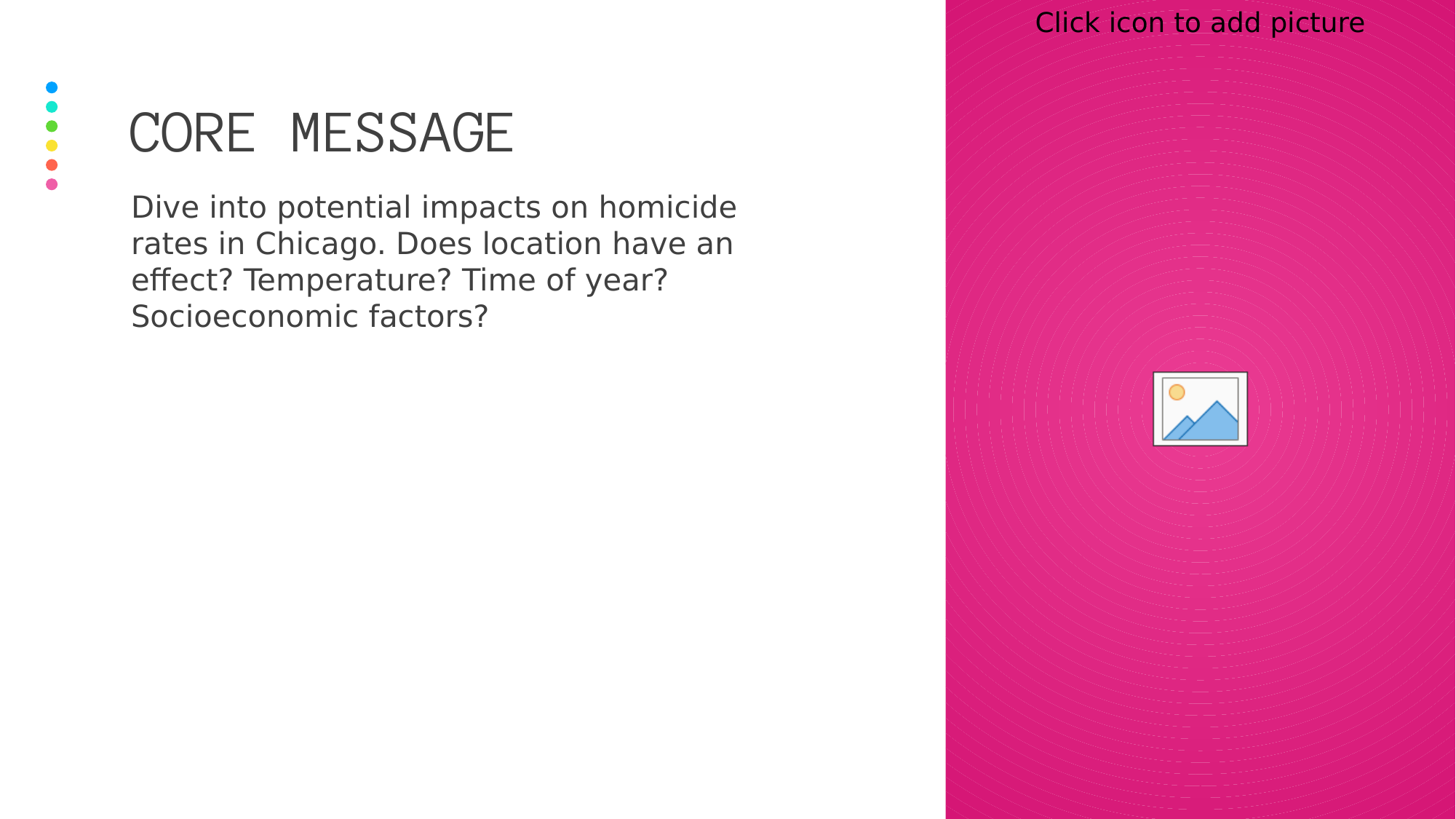

# Core message
Dive into potential impacts on homicide rates in Chicago. Does location have an effect? Temperature? Time of year? Socioeconomic factors?